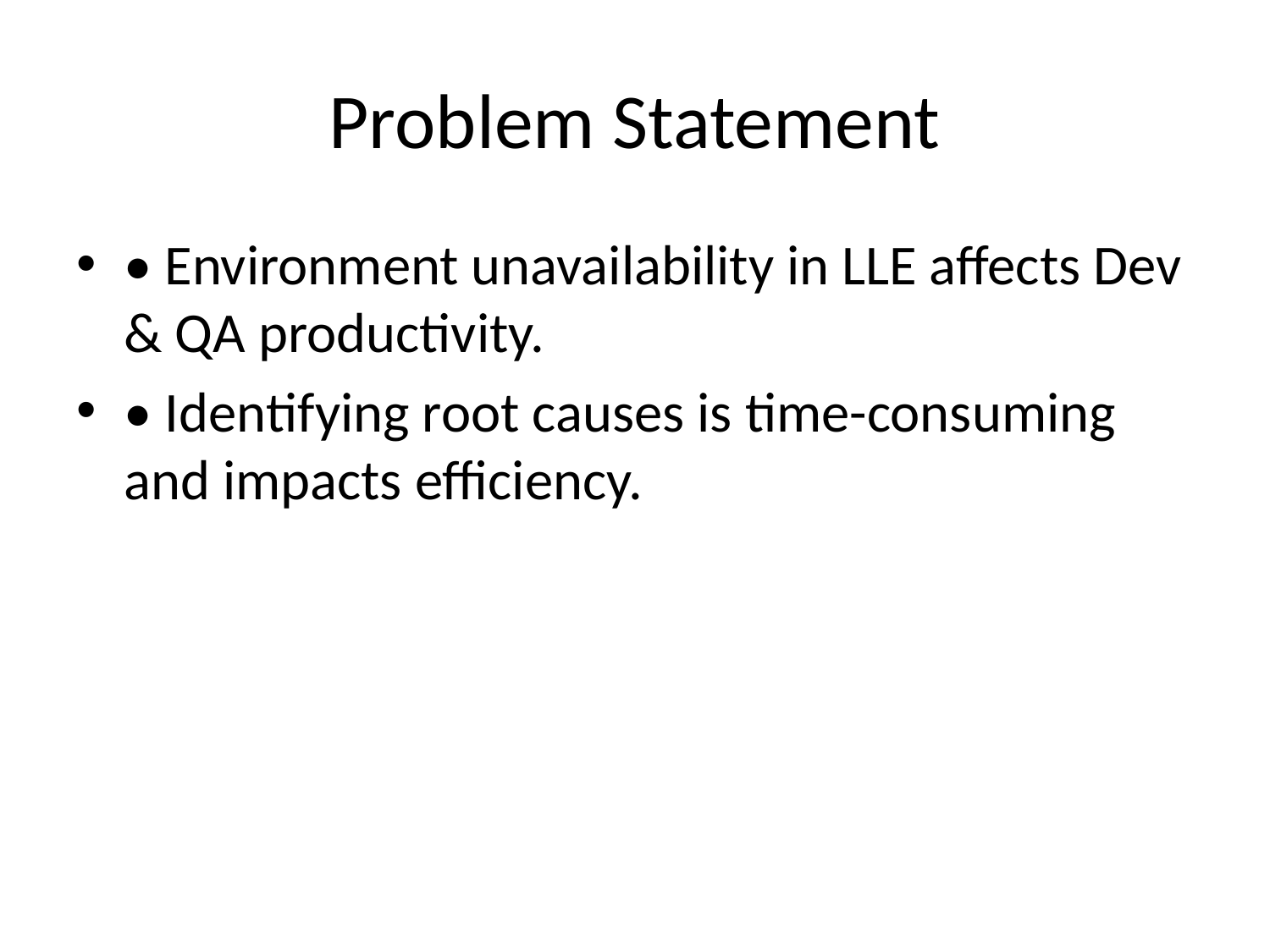

# Problem Statement
• Environment unavailability in LLE affects Dev & QA productivity.
• Identifying root causes is time-consuming and impacts efficiency.